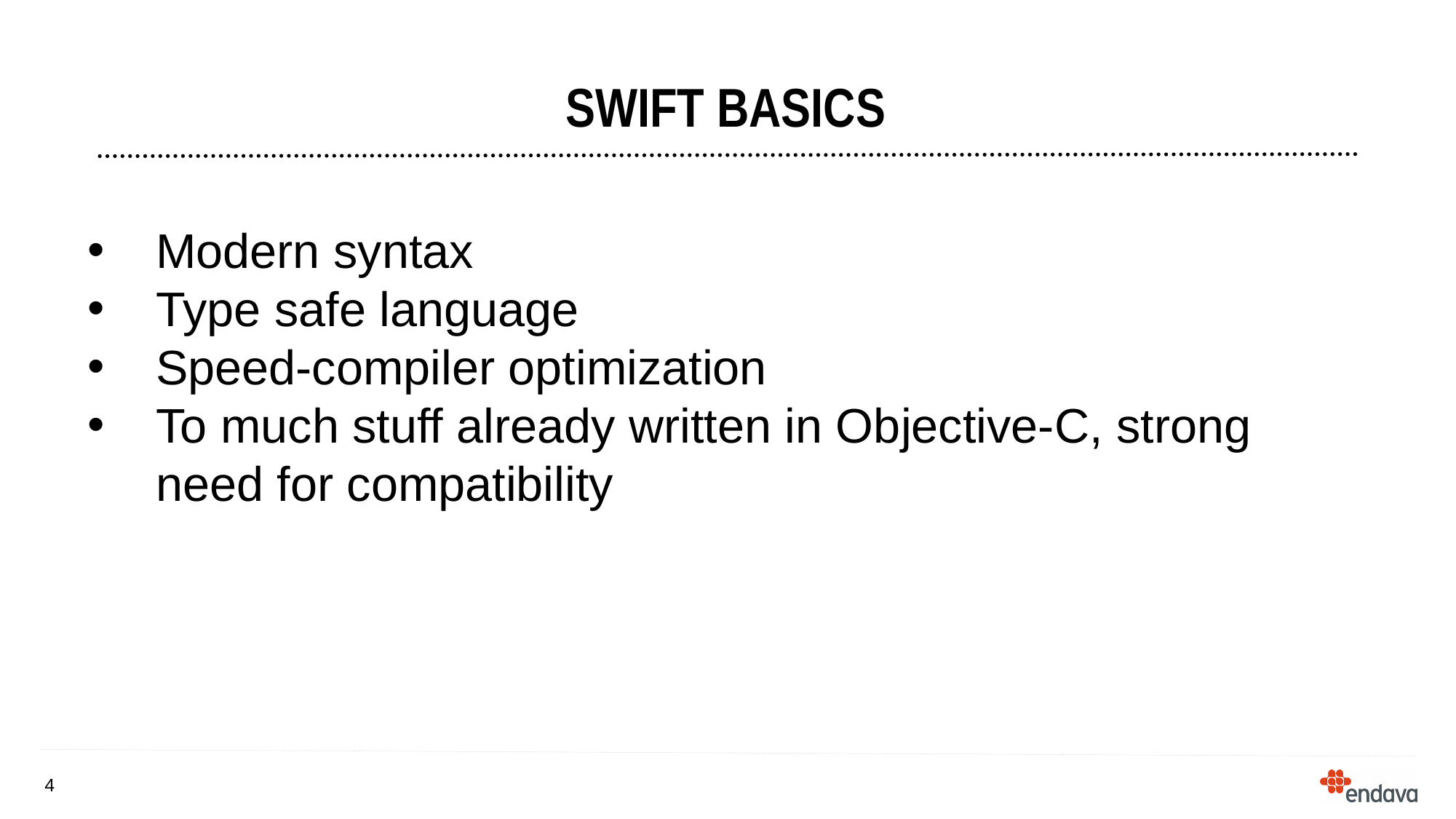

# Swift Basics
Modern syntax
Type safe language
Speed-compiler optimization
To much stuff already written in Objective-C, strong need for compatibility